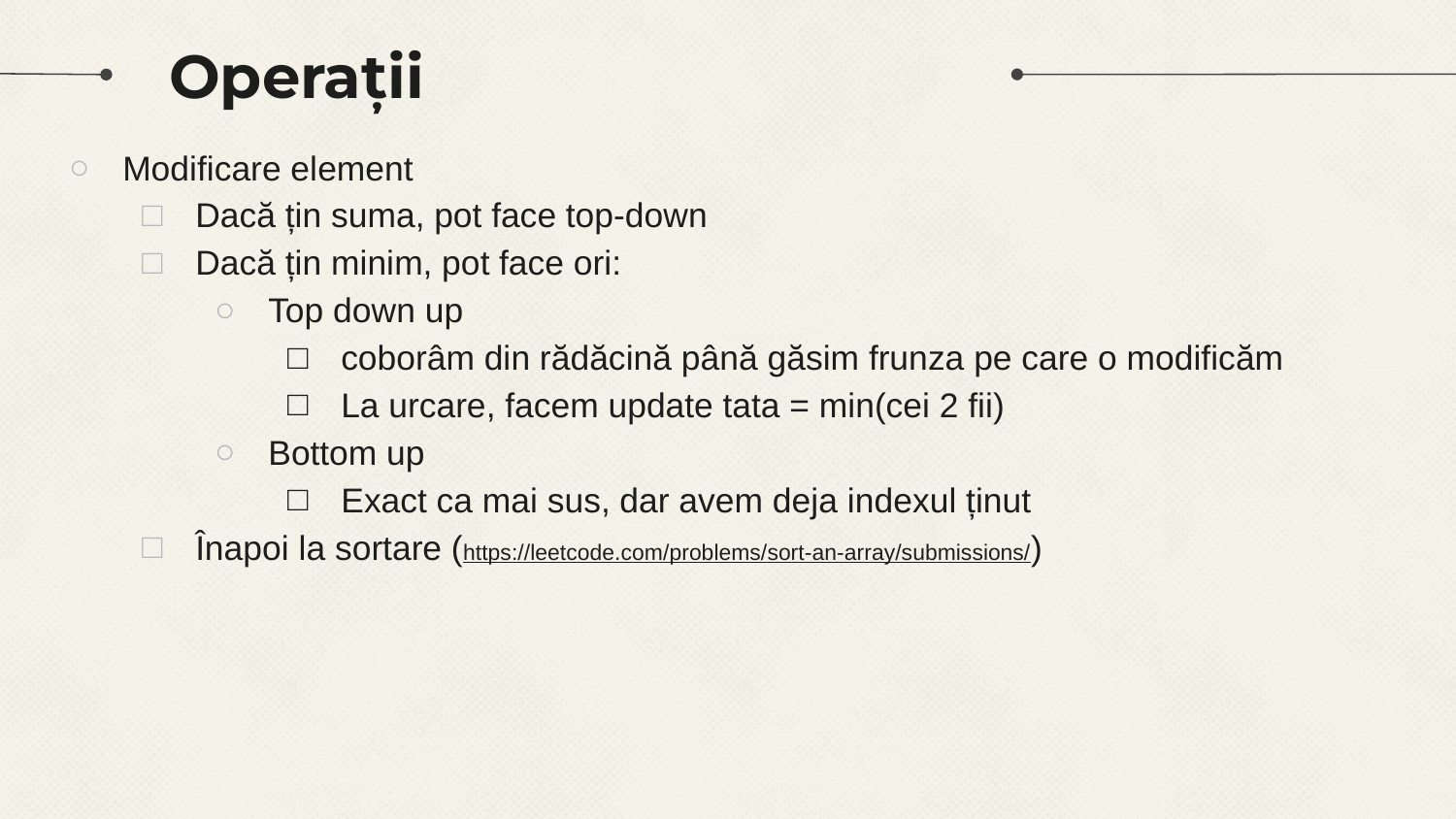

# Operații
Modificare element
Dacă țin suma, pot face top-down
Dacă țin minim, pot face ori:
Top down up
coborâm din rădăcină până găsim frunza pe care o modificăm
La urcare, facem update tata = min(cei 2 fii)
Bottom up
Exact ca mai sus, dar avem deja indexul ținut
Înapoi la sortare (https://leetcode.com/problems/sort-an-array/submissions/)